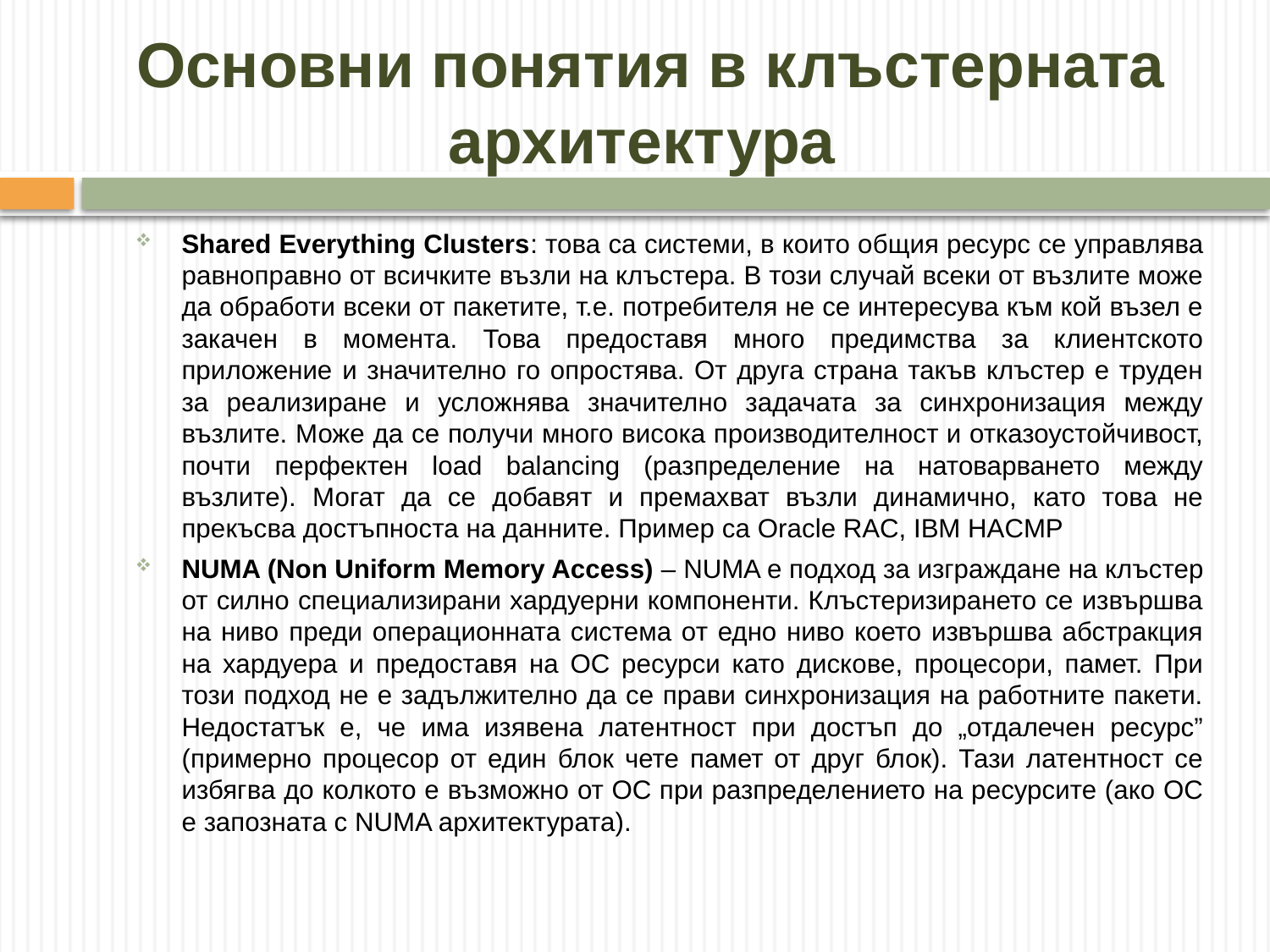

# Основни понятия в клъстерната архитектура
Shared Everything Clusters: това са системи, в които общия ресурс се управлява равноправно от всичките възли на клъстера. В този случай всеки от възлите може да обработи всеки от пакетите, т.е. потребителя не се интересува към кой възел е закачен в момента. Това предоставя много предимства за клиентското приложение и значително го опростява. От друга страна такъв клъстер е труден за реализиране и усложнява значително задачата за синхронизация между възлите. Може да се получи много висока производителност и отказоустойчивост, почти перфектен load balancing (разпределение на натоварването между възлите). Могат да се добавят и премахват възли динамично, като това не прекъсва достъпноста на данните. Пример са Oracle RAC, IBM HACMP
NUMA (Non Uniform Memory Access) – NUMA е подход за изграждане на клъстер от силно специализирани хардуерни компоненти. Клъстеризирането се извършва на ниво преди операционната система от едно ниво което извършва абстракция на хардуера и предоставя на ОС ресурси като дискове, процесори, памет. При този подход не е задължително да се прави синхронизация на работните пакети. Недостатък е, че има изявена латентност при достъп до „отдалечен ресурс” (примерно процесор от един блок чете памет от друг блок). Тази латентност се избягва до колкото е възможно от ОС при разпределението на ресурсите (ако ОС е запозната с NUMA архитектурата).